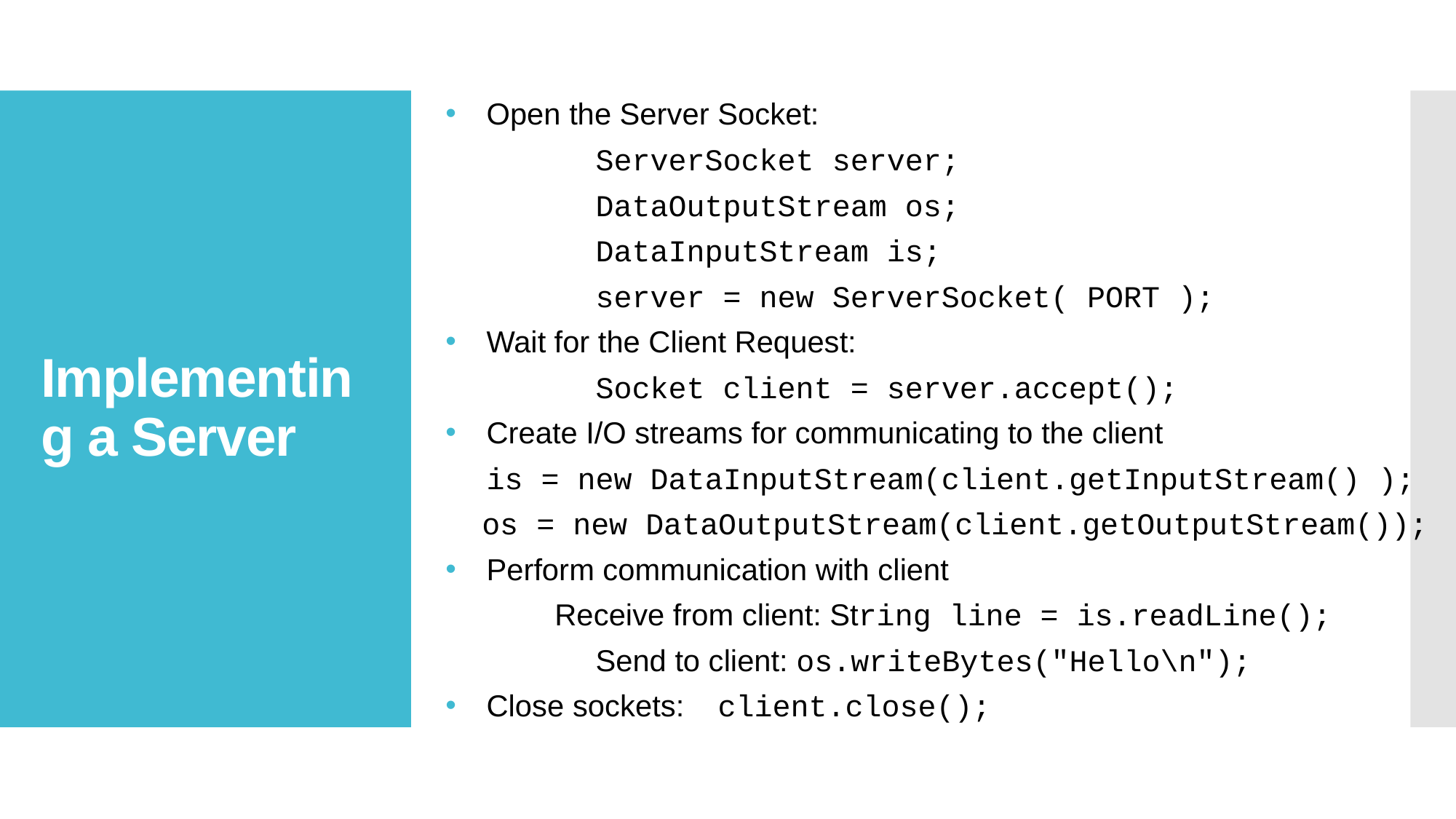

Open the Server Socket:
		ServerSocket server;
   	DataOutputStream os;
   	DataInputStream is;
   	server = new ServerSocket( PORT );
Wait for the Client Request:
		Socket client = server.accept();
Create I/O streams for communicating to the client
	is = new DataInputStream(client.getInputStream() );
  os = new DataOutputStream(client.getOutputStream());
Perform communication with client
	Receive from client: String line = is.readLine();
		Send to client: os.writeBytes("Hello\n");
Close sockets:    client.close();
# Implementing a Server